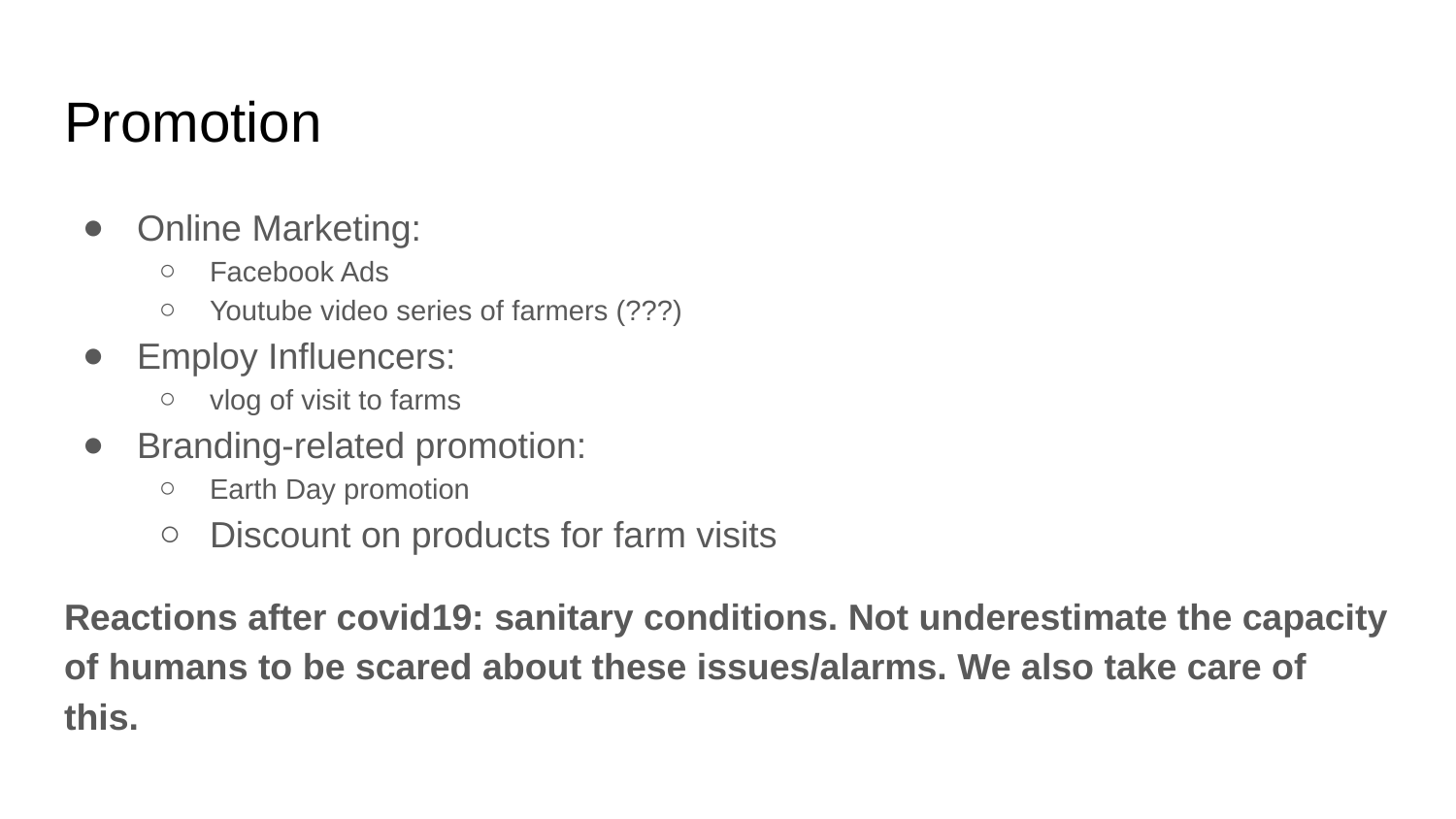

# Promotion
Online Marketing:
Facebook Ads
Youtube video series of farmers (???)
Employ Influencers:
vlog of visit to farms
Branding-related promotion:
Earth Day promotion
Discount on products for farm visits
Reactions after covid19: sanitary conditions. Not underestimate the capacity of humans to be scared about these issues/alarms. We also take care of this.